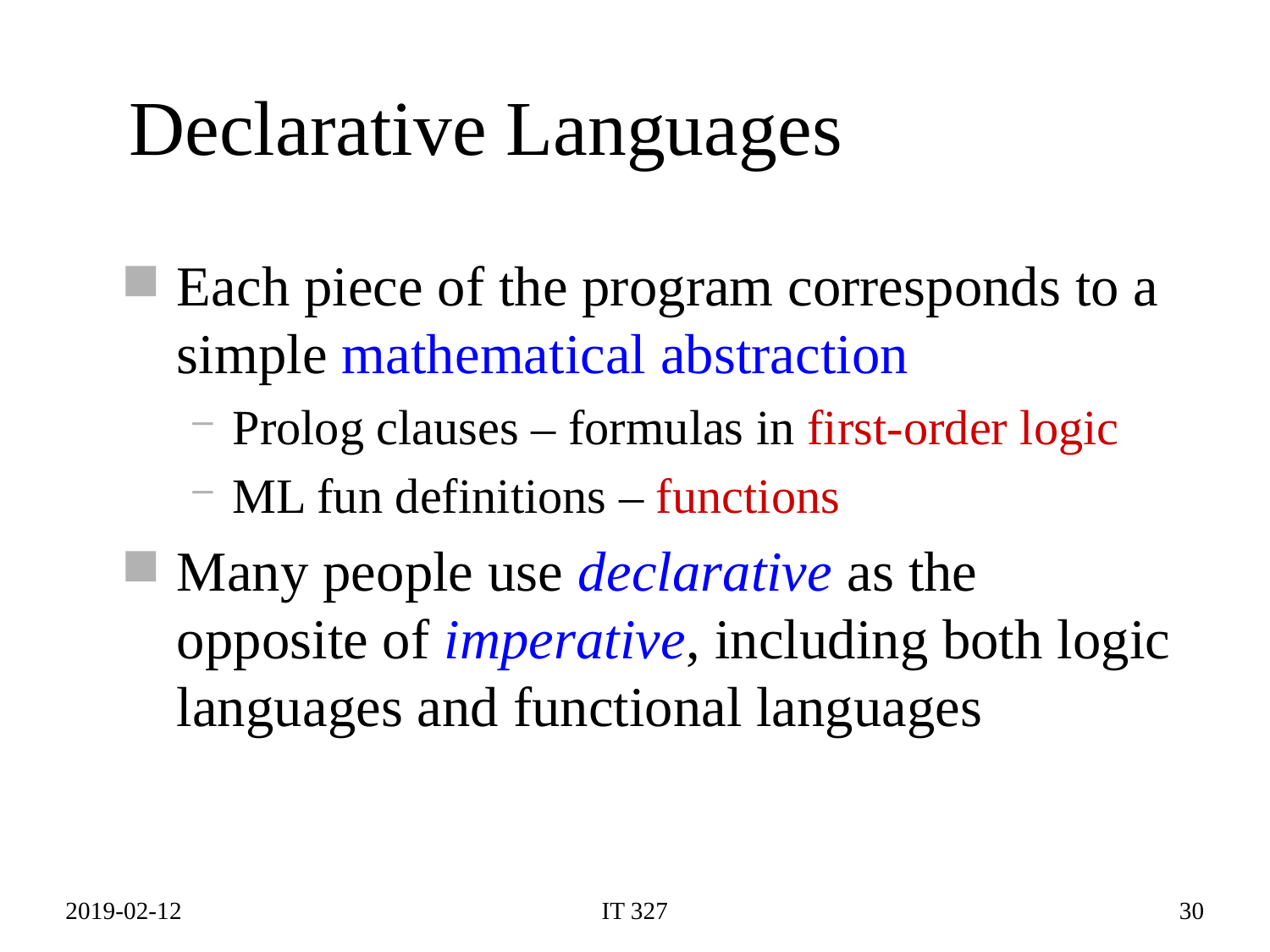

# Declarative Languages
Each piece of the program corresponds to a simple mathematical abstraction
Prolog clauses – formulas in first-order logic
ML fun definitions – functions
Many people use declarative as the opposite of imperative, including both logic languages and functional languages
2019-02-12
IT 327
30